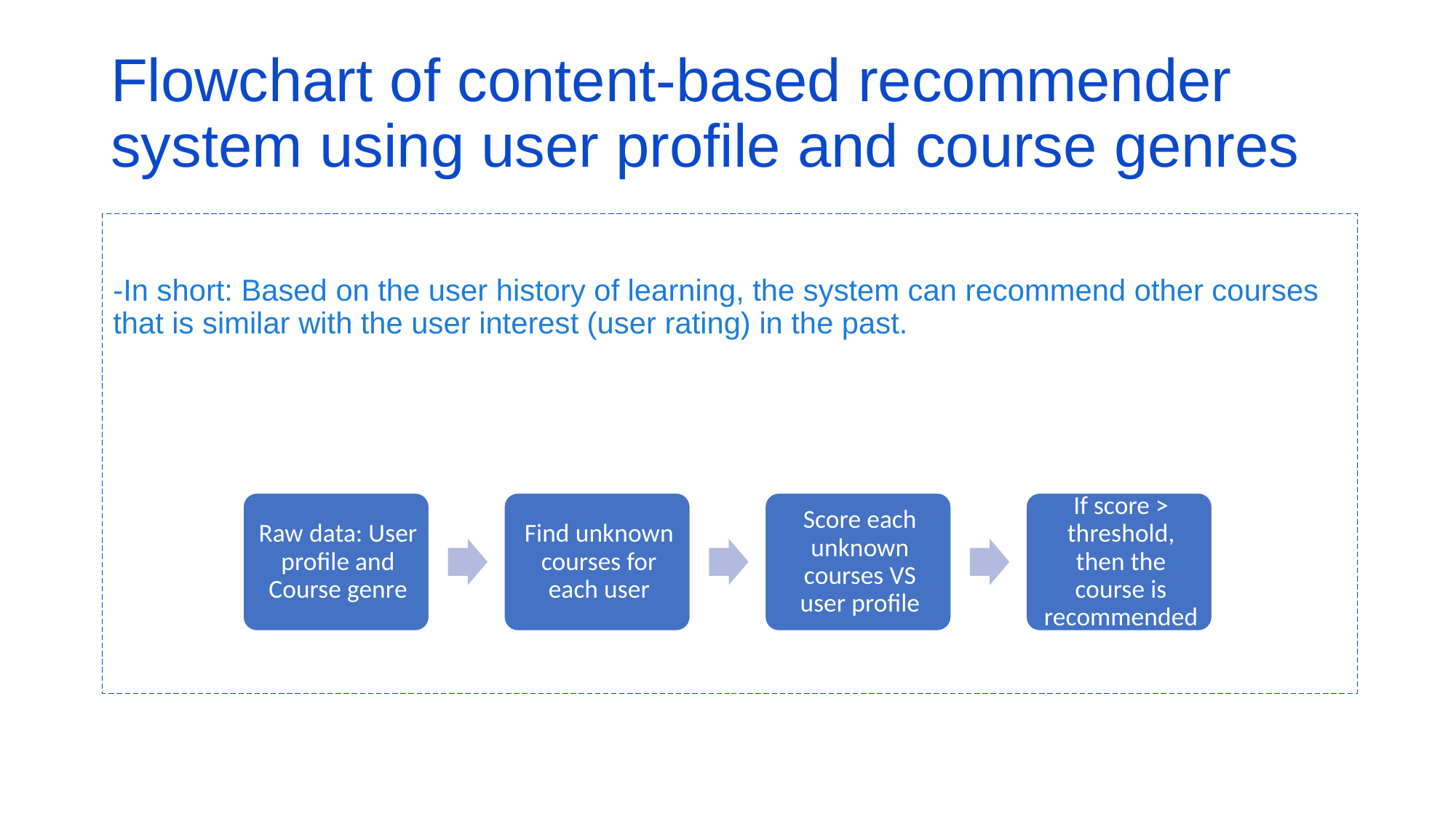

# Flowchart of content-based recommender system using user profile and course genres

-In short: Based on the user history of learning, the system can recommend other courses that is similar with the user interest (user rating) in the past.
Raw data: User profile and Course genre

Find unknown courses for each user

Score each unknown courses VS user profile

If score > threshold, then the course is recommended